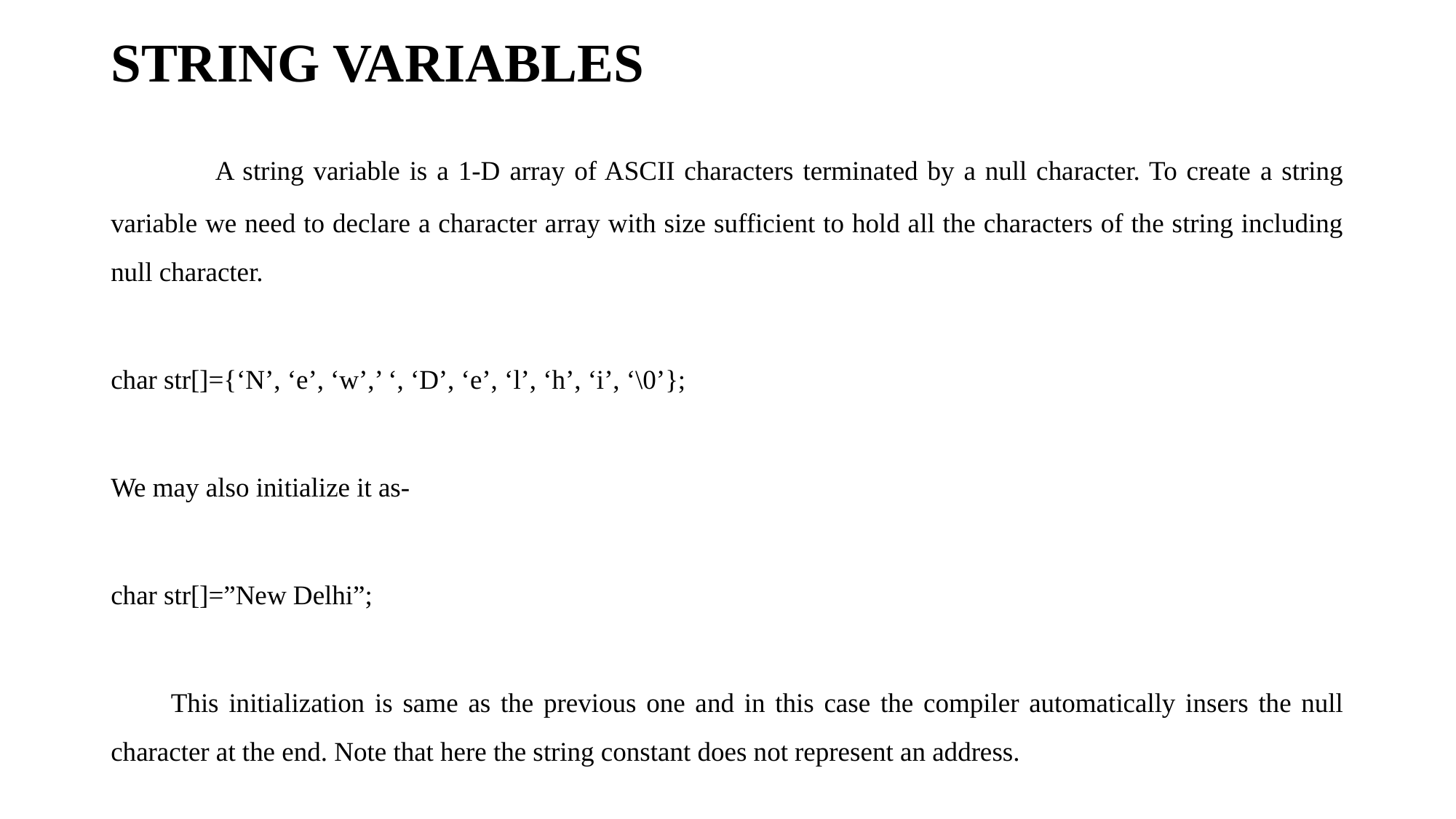

STRING VARIABLES
       A string variable is a 1-D array of ASCII characters terminated by a null character. To create a string variable we need to declare a character array with size sufficient to hold all the characters of the string including null character.

char str[]={‘N’, ‘e’, ‘w’,’ ‘, ‘D’, ‘e’, ‘l’, ‘h’, ‘i’, ‘\0’};

We may also initialize it as-

char str[]=”New Delhi”;

      This initialization is same as the previous one and in this case the compiler automatically insers the null character at the end. Note that here the string constant does not represent an address.